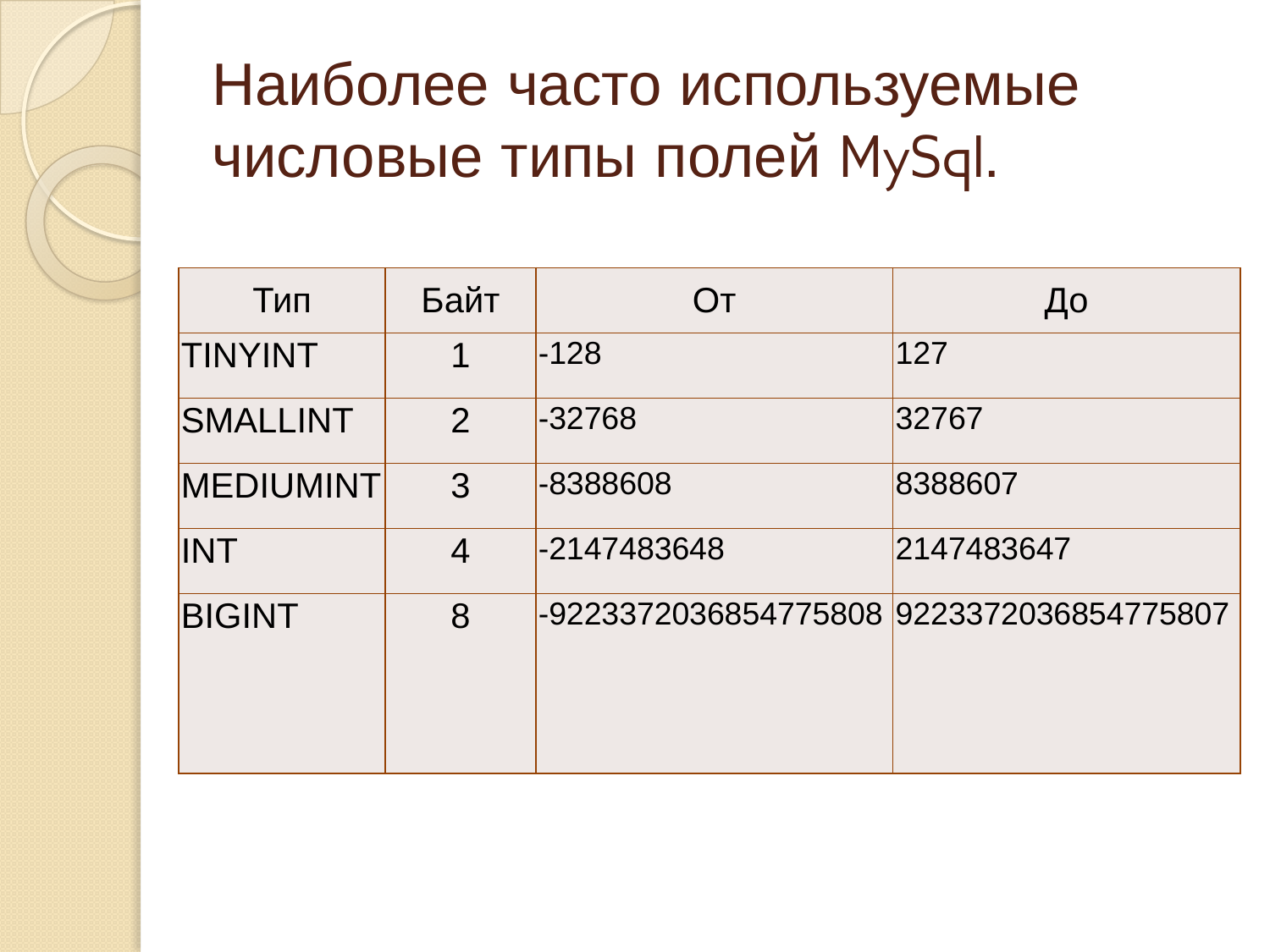

# Наиболее часто используемые числовые типы полей MySql.
| Тип | Байт | От | До |
| --- | --- | --- | --- |
| TINYINT | 1 | -128 | 127 |
| SMALLINT | 2 | -32768 | 32767 |
| MEDIUMINT | 3 | -8388608 | 8388607 |
| INT | 4 | -2147483648 | 2147483647 |
| BIGINT | 8 | -9223372036854775808 | 9223372036854775807 |